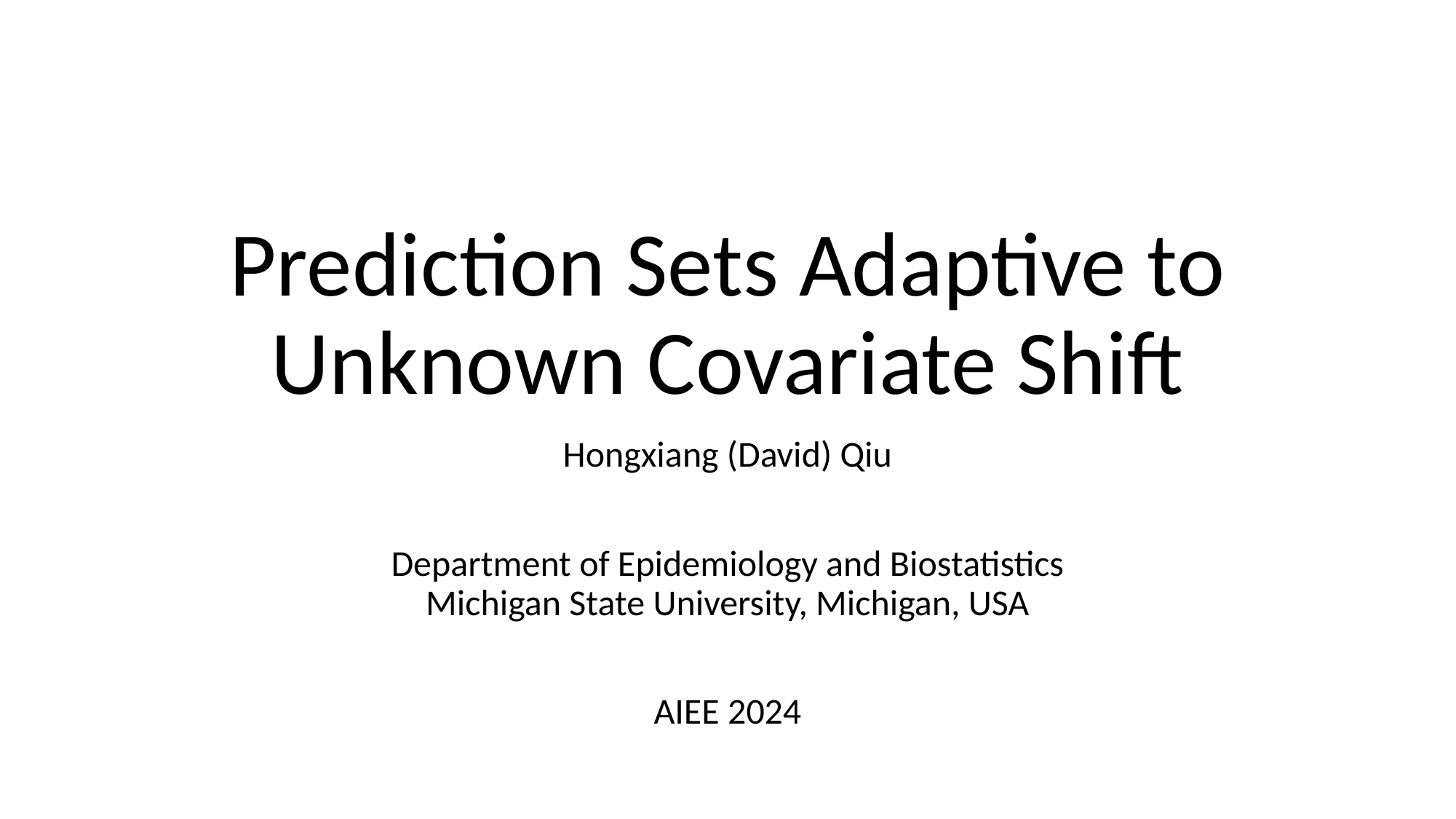

# Prediction Sets Adaptive to Unknown Covariate Shift
Hongxiang (David) Qiu

Department of Epidemiology and Biostatistics
Michigan State University, Michigan, USA

AIEE 2024